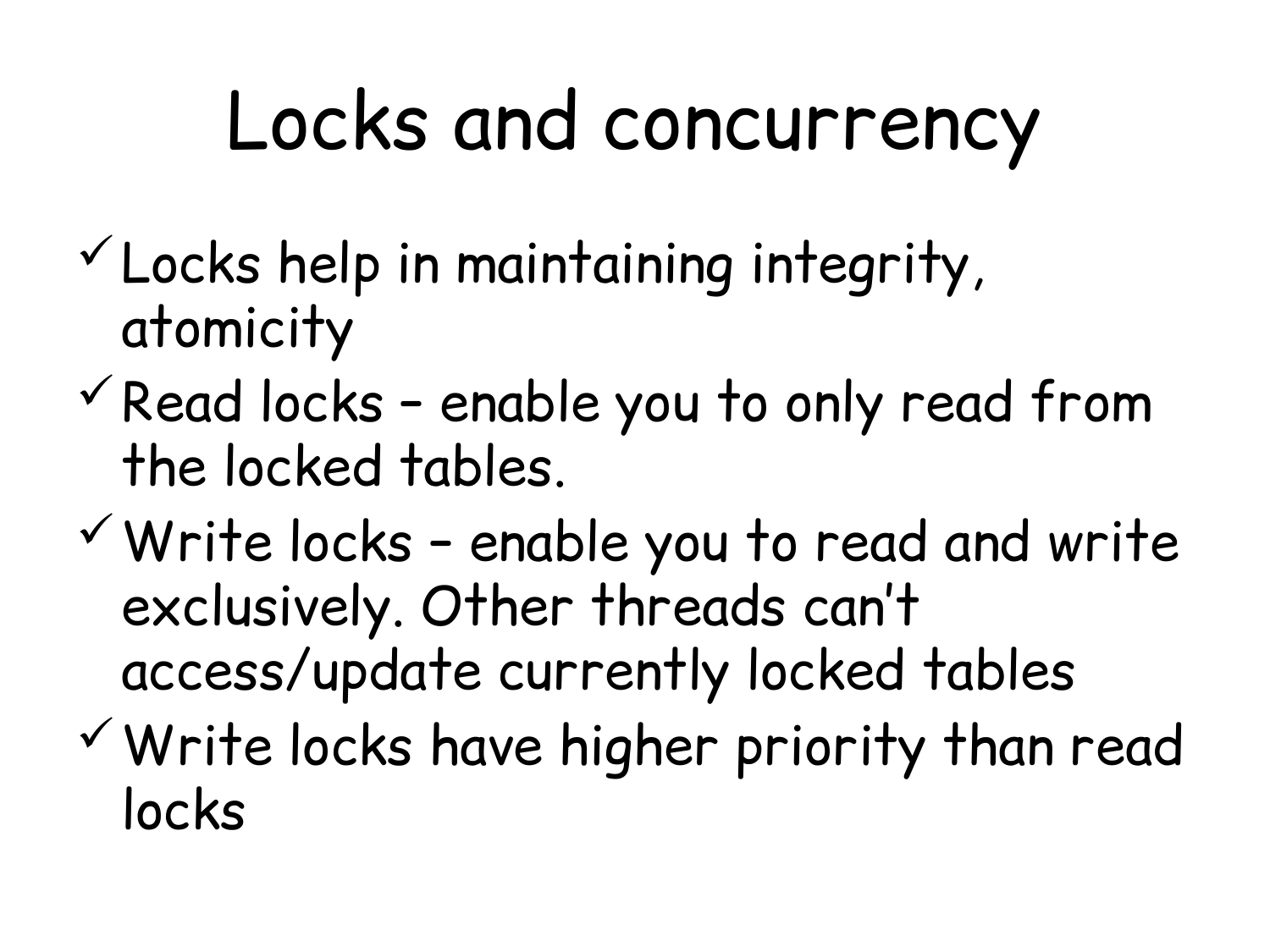

# Locks and concurrency
Locks help in maintaining integrity, atomicity
Read locks – enable you to only read from the locked tables.
Write locks – enable you to read and write exclusively. Other threads can’t access/update currently locked tables
Write locks have higher priority than read locks
7